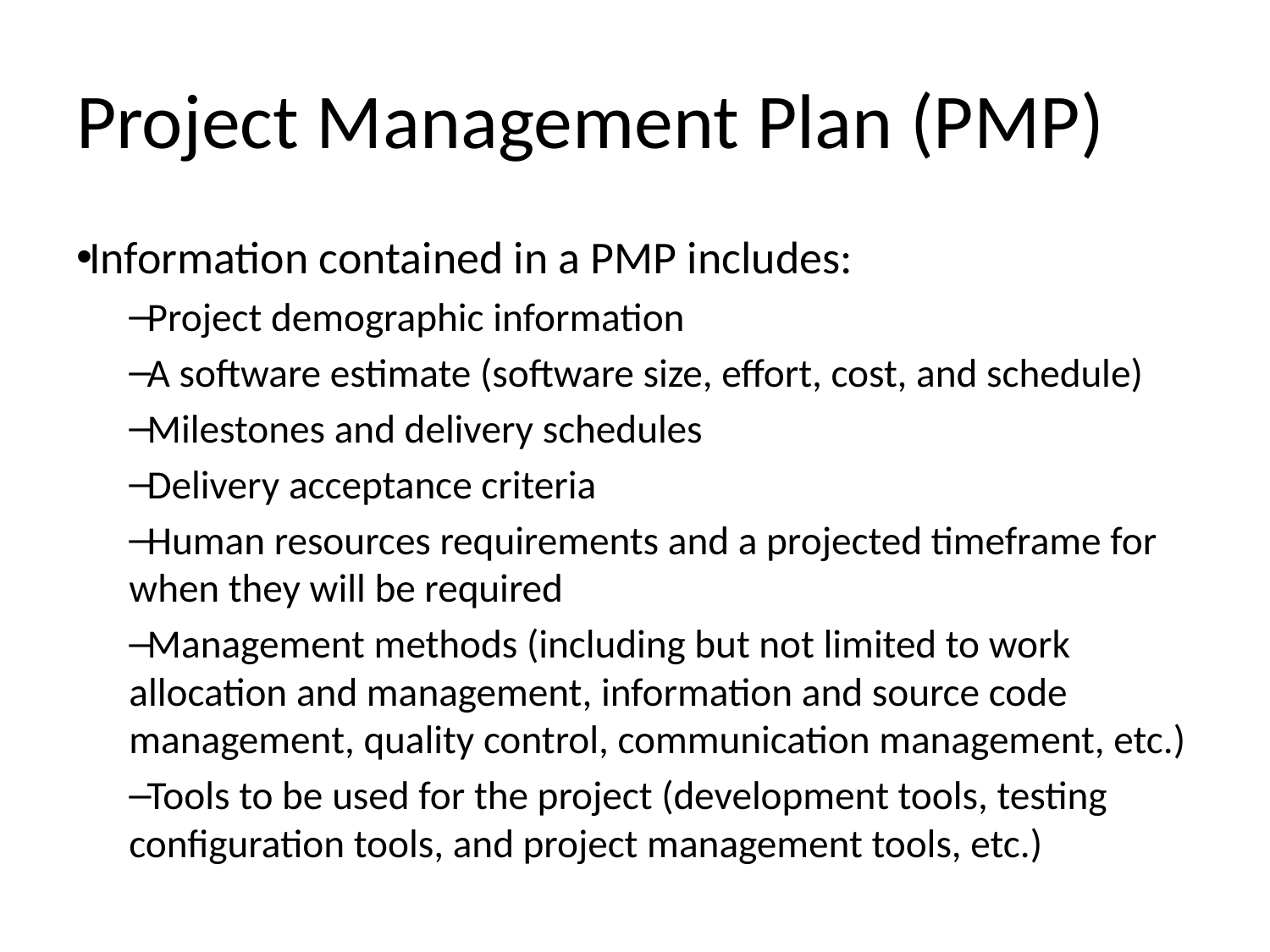

# Project Management Plan (PMP)
Information contained in a PMP includes:
Project demographic information
A software estimate (software size, effort, cost, and schedule)
Milestones and delivery schedules
Delivery acceptance criteria
Human resources requirements and a projected timeframe for when they will be required
Management methods (including but not limited to work allocation and management, information and source code management, quality control, communication management, etc.)
Tools to be used for the project (development tools, testing configuration tools, and project management tools, etc.)